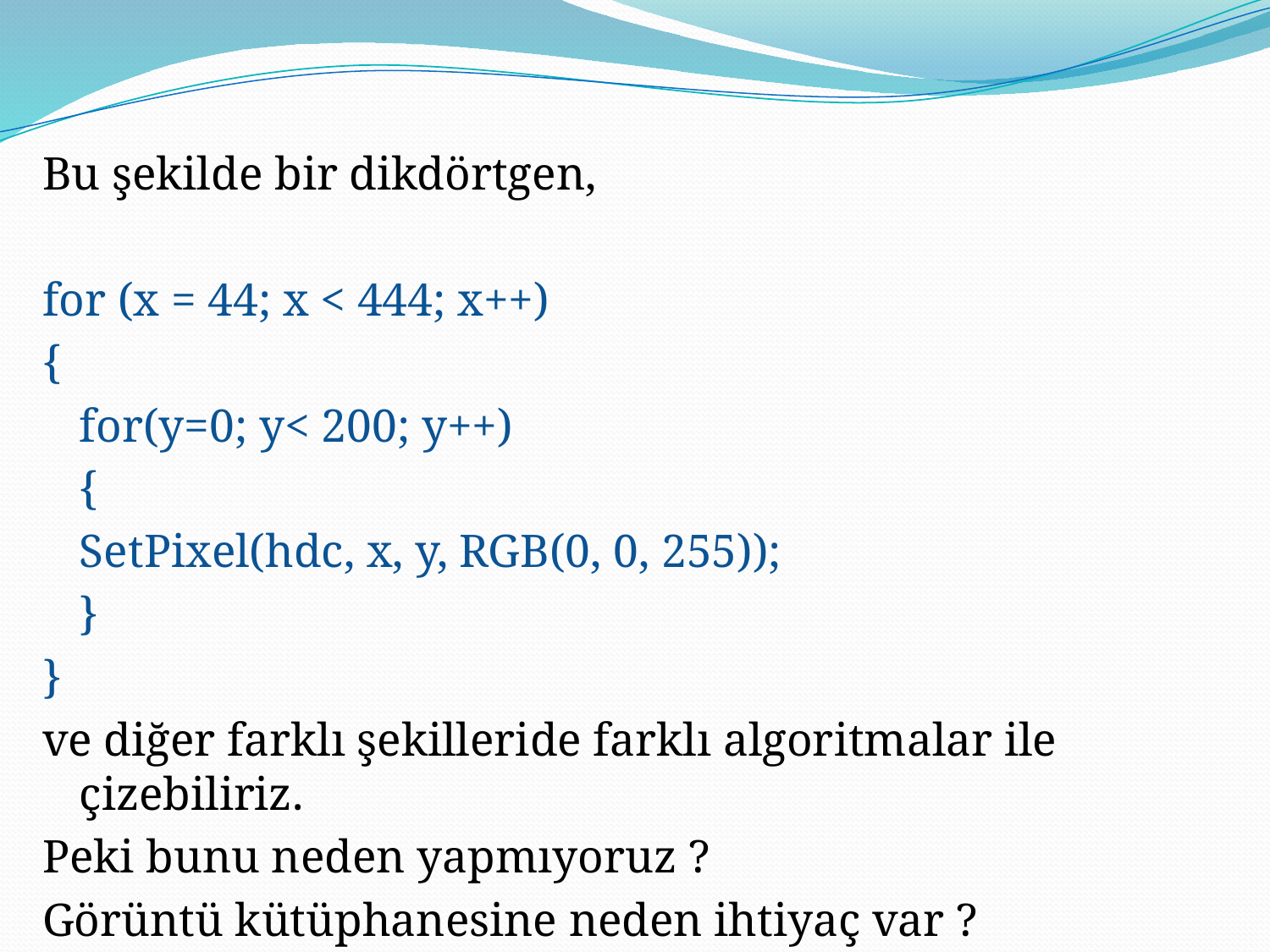

Bu şekilde bir dikdörtgen,

for (x = 44; x < 444; x++)
{
	for(y=0; y< 200; y++)
	{
		SetPixel(hdc, x, y, RGB(0, 0, 255));
	}
}
ve diğer farklı şekilleride farklı algoritmalar ile çizebiliriz.
Peki bunu neden yapmıyoruz ?
Görüntü kütüphanesine neden ihtiyaç var ?